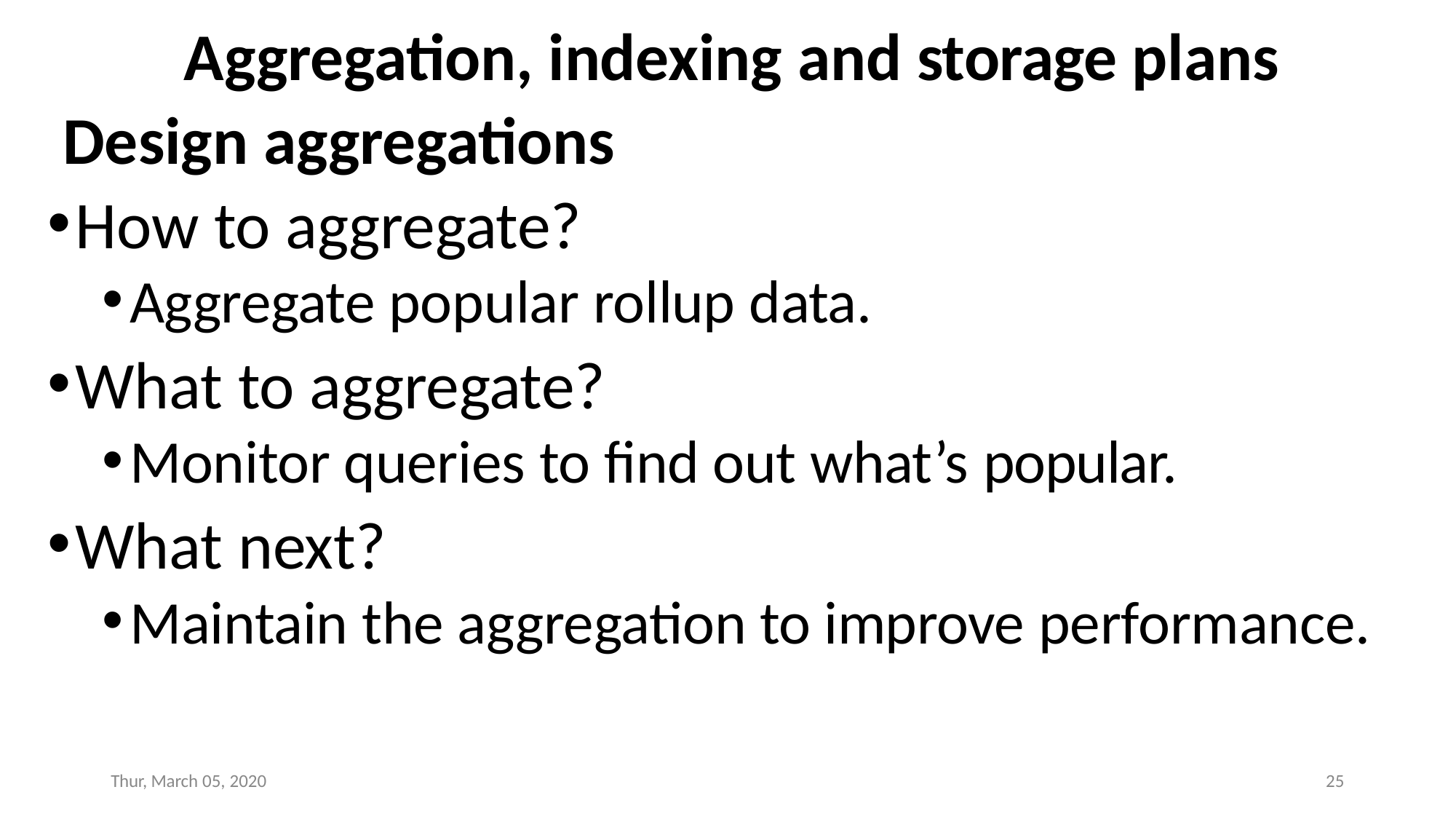

# Aggregation, indexing and storage plans  Design aggregations
How to aggregate?
Aggregate popular rollup data.
What to aggregate?
Monitor queries to find out what’s popular.
What next?
Maintain the aggregation to improve performance.
Thur, March 05, 2020
25